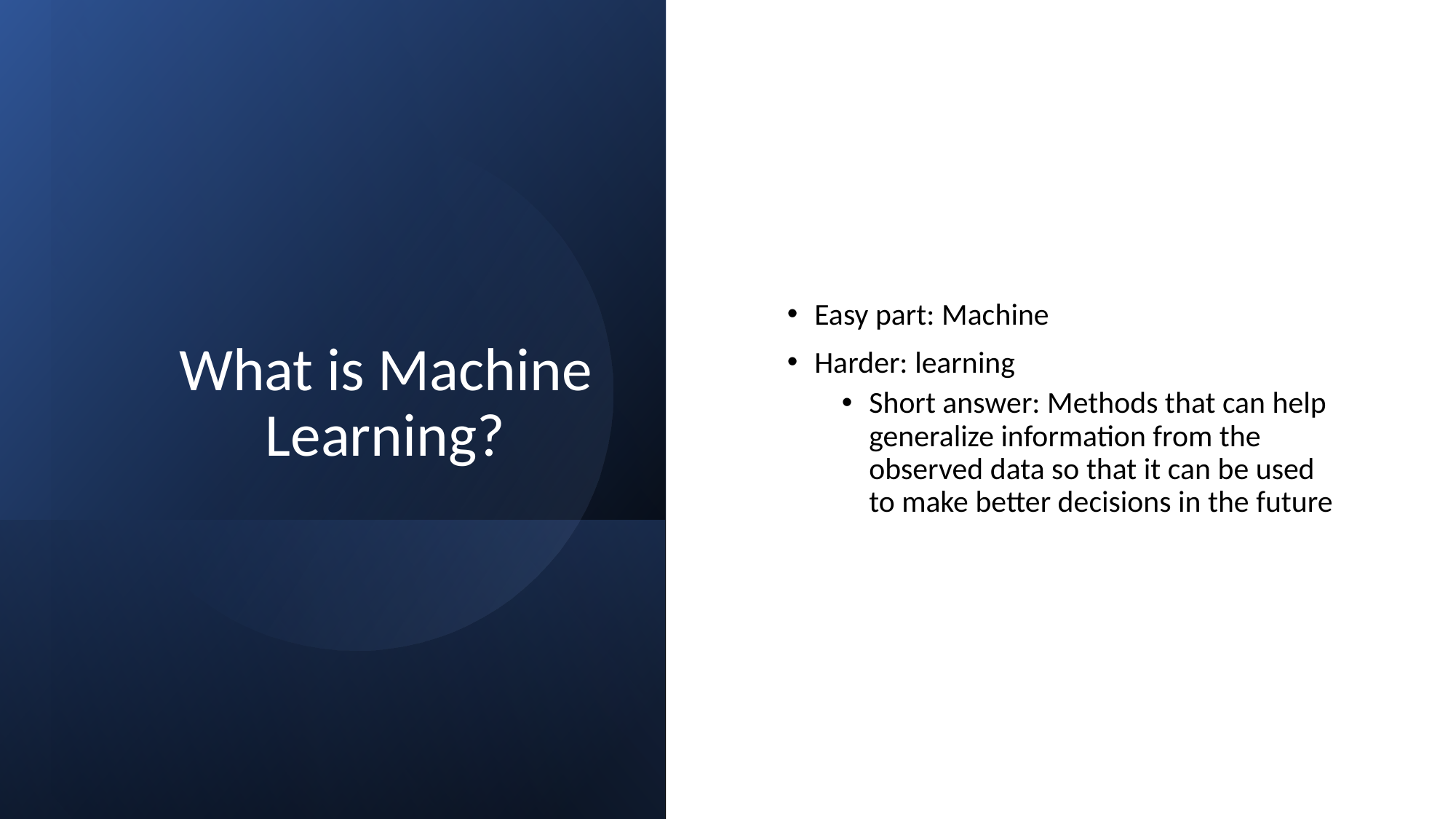

# What is Machine Learning?

Easy part: Machine
Harder: learning
Short answer: Methods that can help generalize information from the observed data so that it can be used to make better decisions in the future